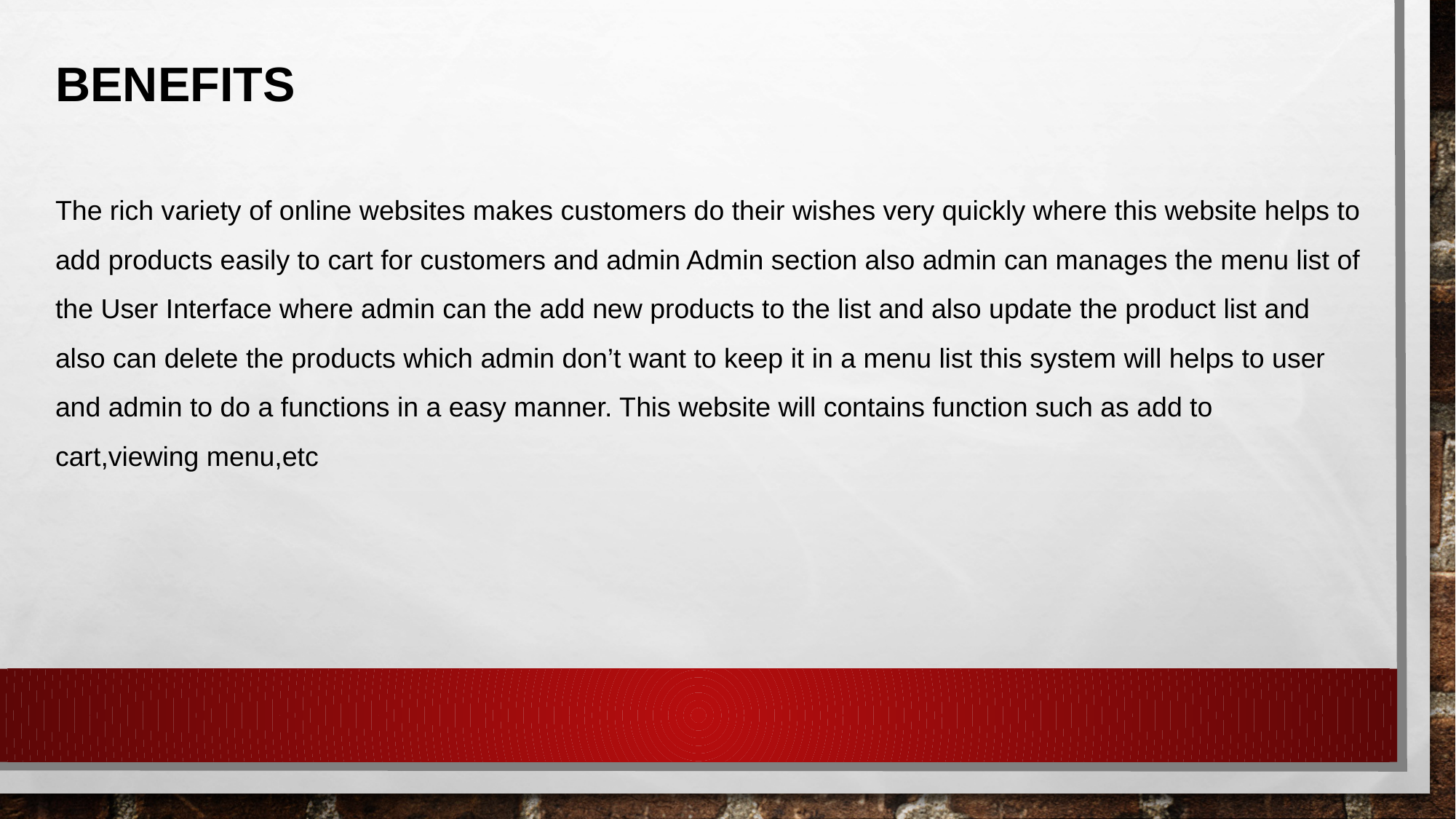

BENEFITS

The rich variety of online websites makes customers do their wishes very quickly where this website helps to add products easily to cart for customers and admin Admin section also admin can manages the menu list of the User Interface where admin can the add new products to the list and also update the product list and also can delete the products which admin don’t want to keep it in a menu list this system will helps to user and admin to do a functions in a easy manner. This website will contains function such as add to cart,viewing menu,etc